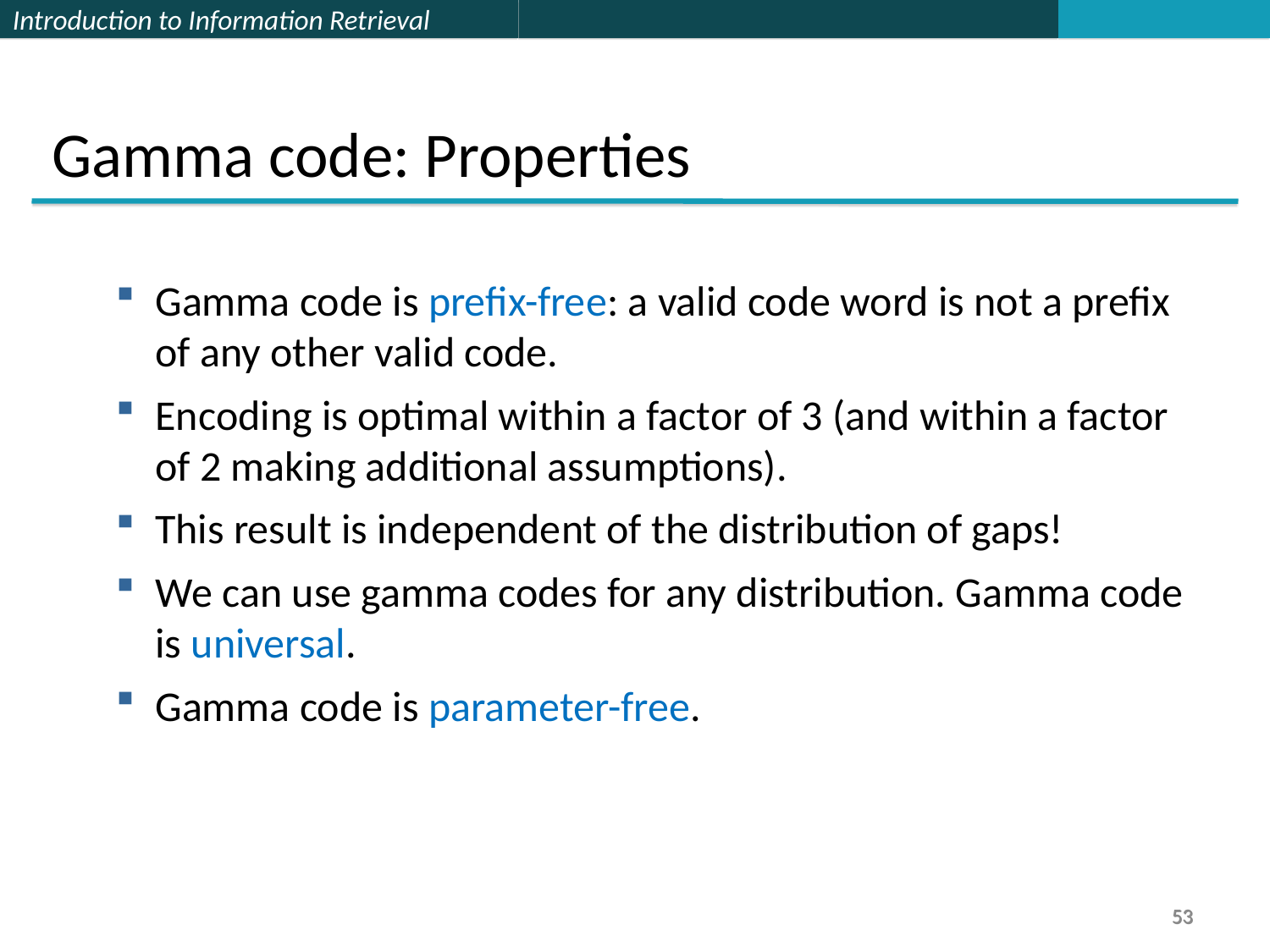

Gamma code: Properties
Gamma code is prefix-free: a valid code word is not a prefix of any other valid code.
Encoding is optimal within a factor of 3 (and within a factor of 2 making additional assumptions).
This result is independent of the distribution of gaps!
We can use gamma codes for any distribution. Gamma code is universal.
Gamma code is parameter-free.
53
53